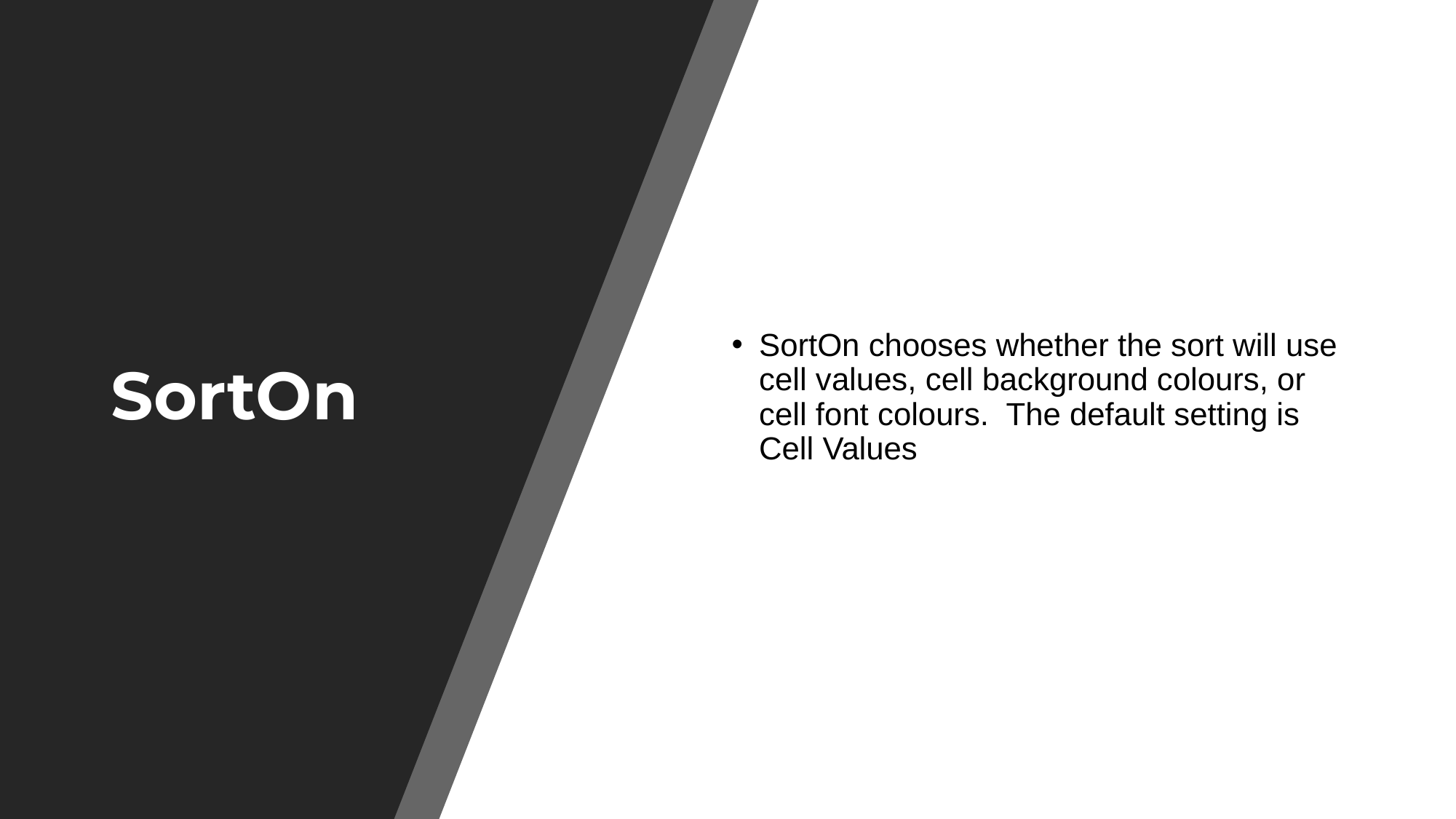

# SortOn
SortOn chooses whether the sort will use cell values, cell background colours, or cell font colours.  The default setting is Cell Values